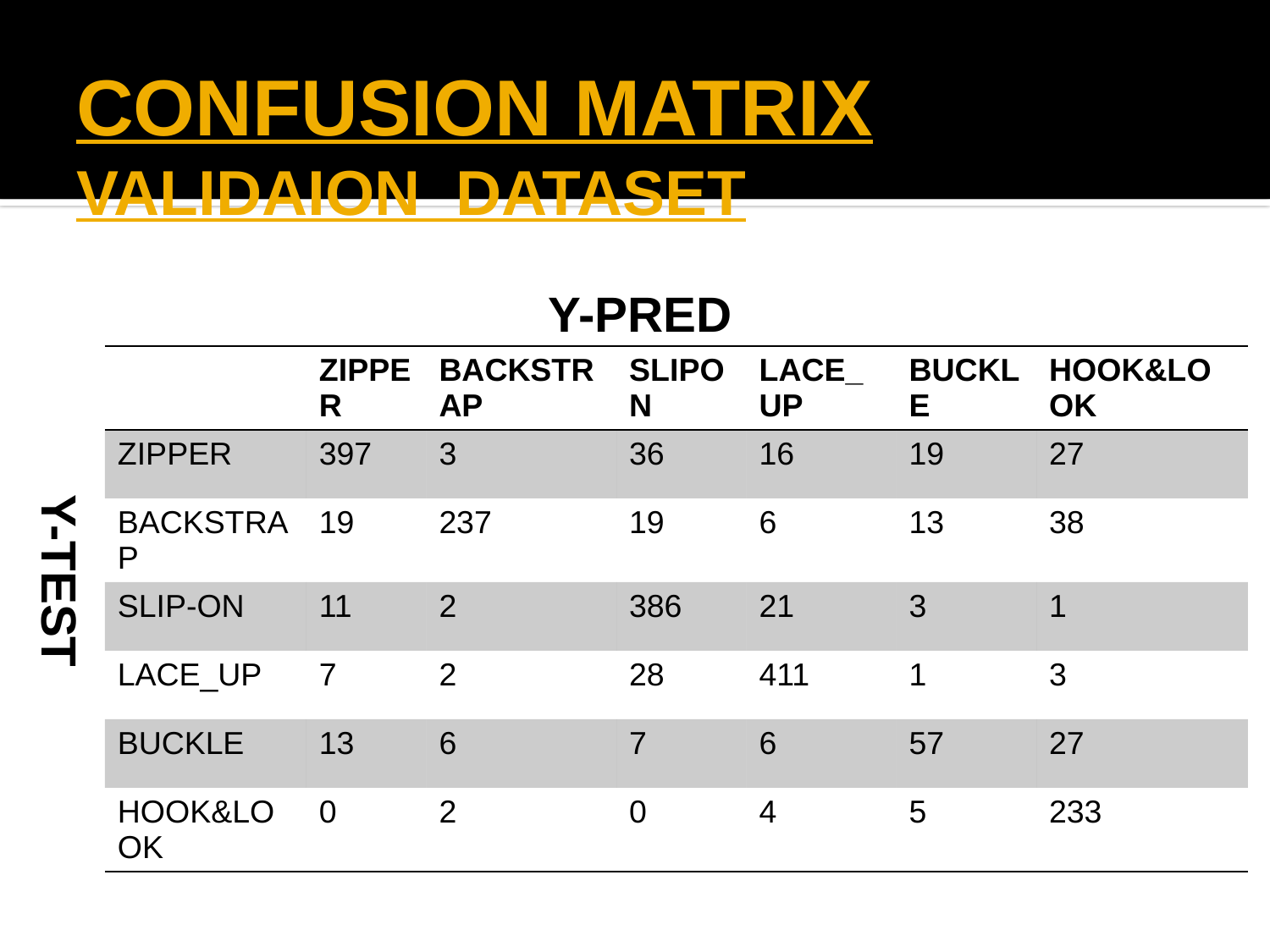

# CONFUSION MATRIX VALIDAION  DATASET
Y-PRED
|  | ZIPPER | BACKSTRAP | SLIPON | LACE\_UP | BUCKLE | HOOK&LOOK |
| --- | --- | --- | --- | --- | --- | --- |
| ZIPPER | 397 | 3 | 36 | 16 | 19 | 27 |
| BACKSTRAP | 19 | 237 | 19 | 6 | 13 | 38 |
| SLIP-ON | 11 | 2 | 386 | 21 | 3 | 1 |
| LACE\_UP | 7 | 2 | 28 | 411 | 1 | 3 |
| BUCKLE | 13 | 6 | 7 | 6 | 57 | 27 |
| HOOK&LOOK | 0 | 2 | 0 | 4 | 5 | 233 |
Y-TEST